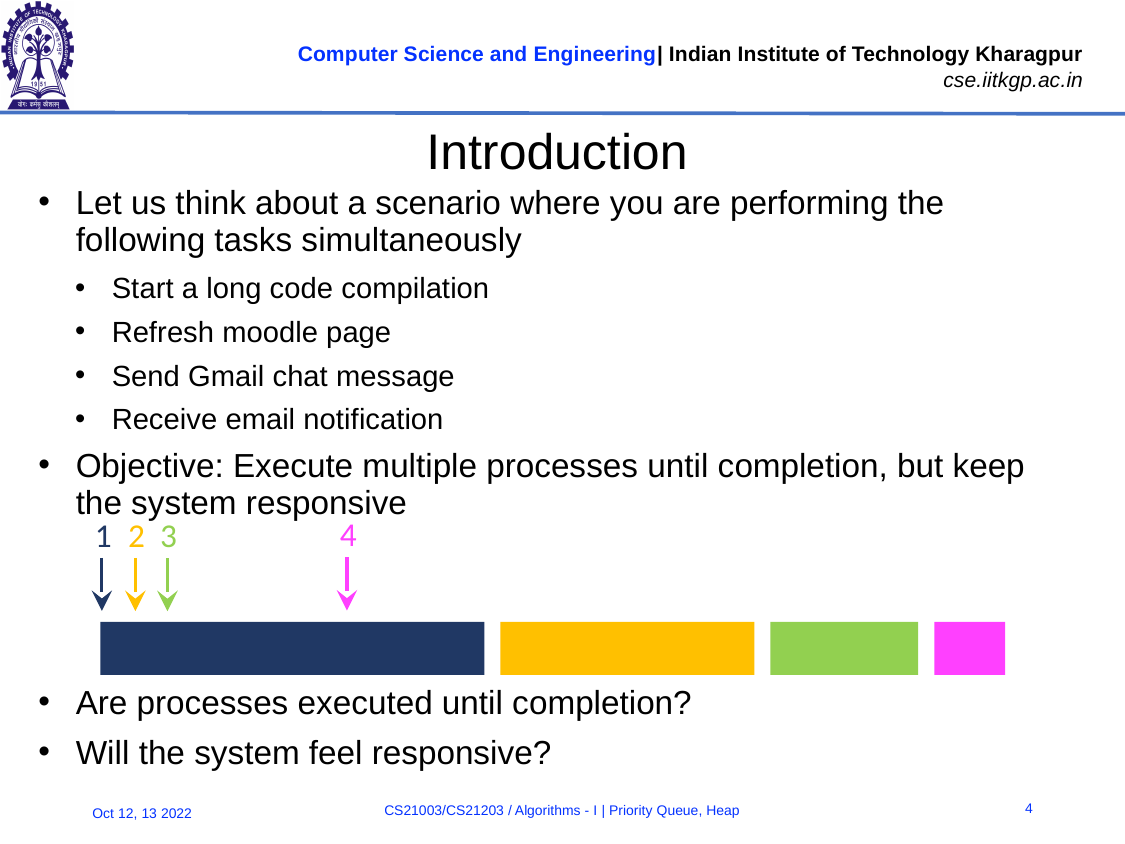

# Introduction
Let us think about a scenario where you are performing the following tasks simultaneously
Start a long code compilation
Refresh moodle page
Send Gmail chat message
Receive email notification
Objective: Execute multiple processes until completion, but keep the system responsive

Are processes executed until completion?
Will the system feel responsive?
4
1
2
3

4
CS21003/CS21203 / Algorithms - I | Priority Queue, Heap
Oct 12, 13 2022